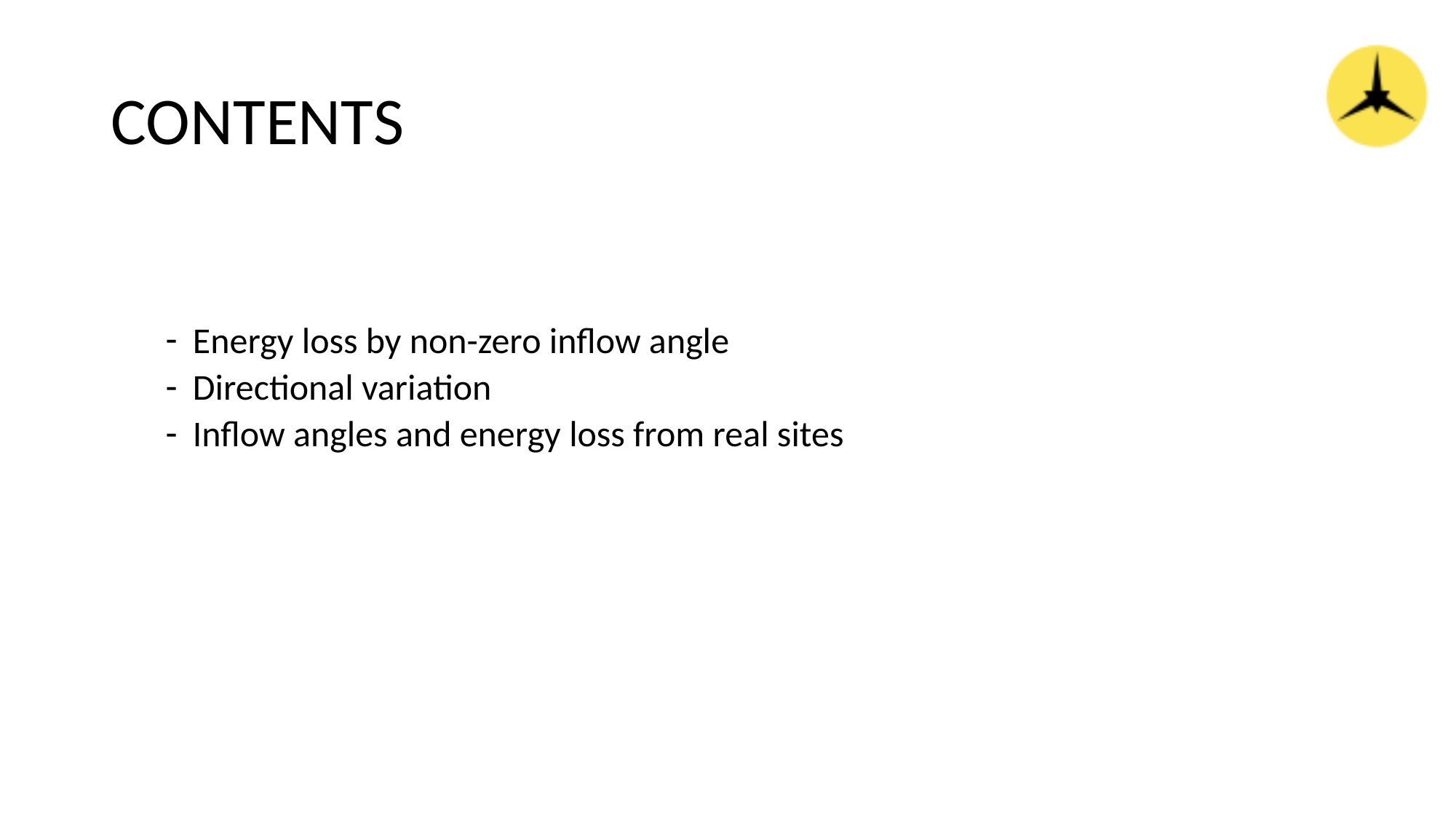

# CONTENTS

Energy loss by non-zero inflow angle
Directional variation
Inflow angles and energy loss from real sites